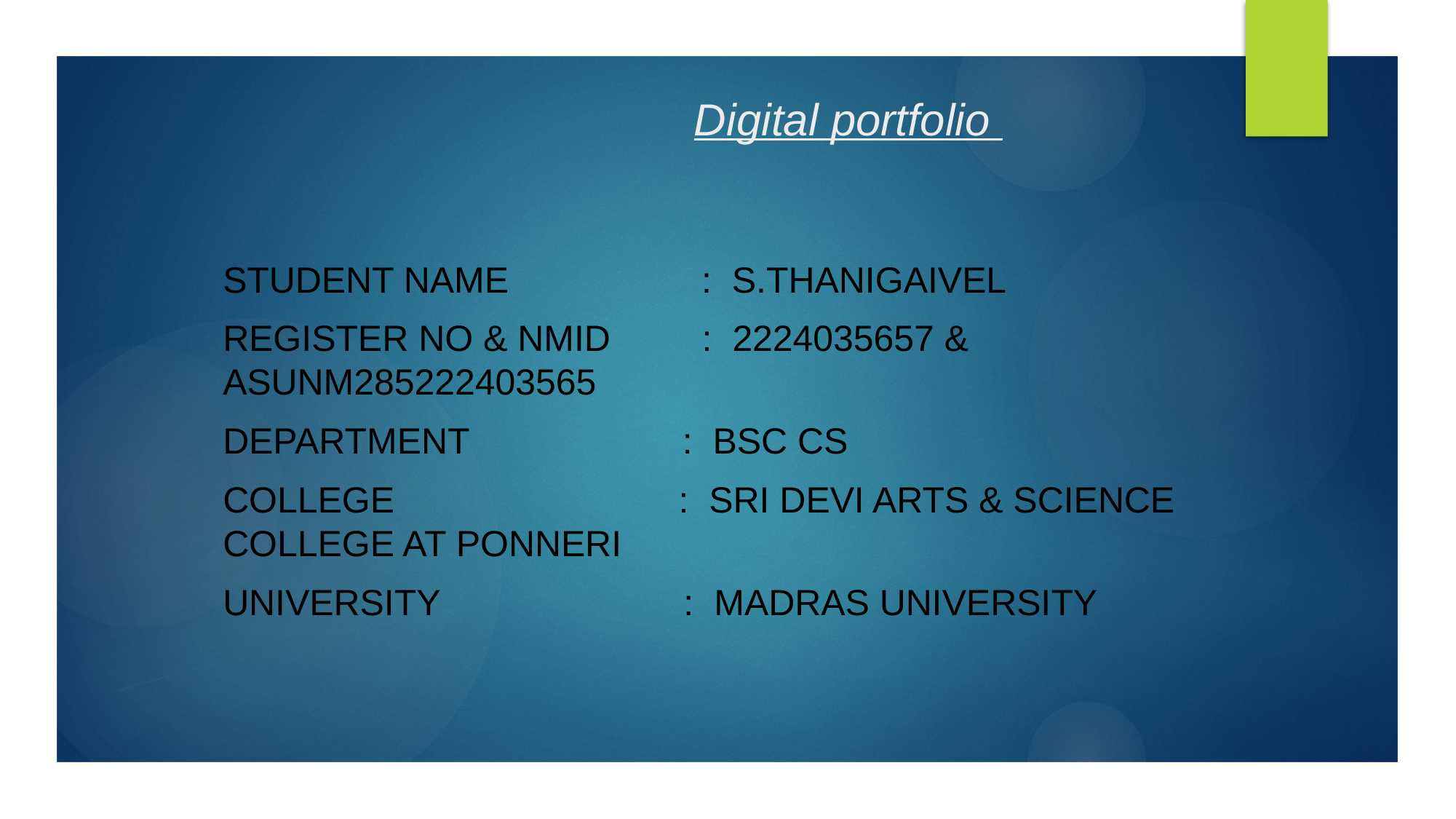

# Digital portfolio

STUDENT NAME                   :  S.THANIGAIVEL
REGISTER NO & NMID         :  2224035657 & asunm285222403565
DEPARTMENT                     :  BSC CS
COLLEGE                            :  SRI DEVI ARTS & SCIENCE COLLEGE AT PONNERI
UNIVERSITY                        :  MADRAS UNIVERSITY